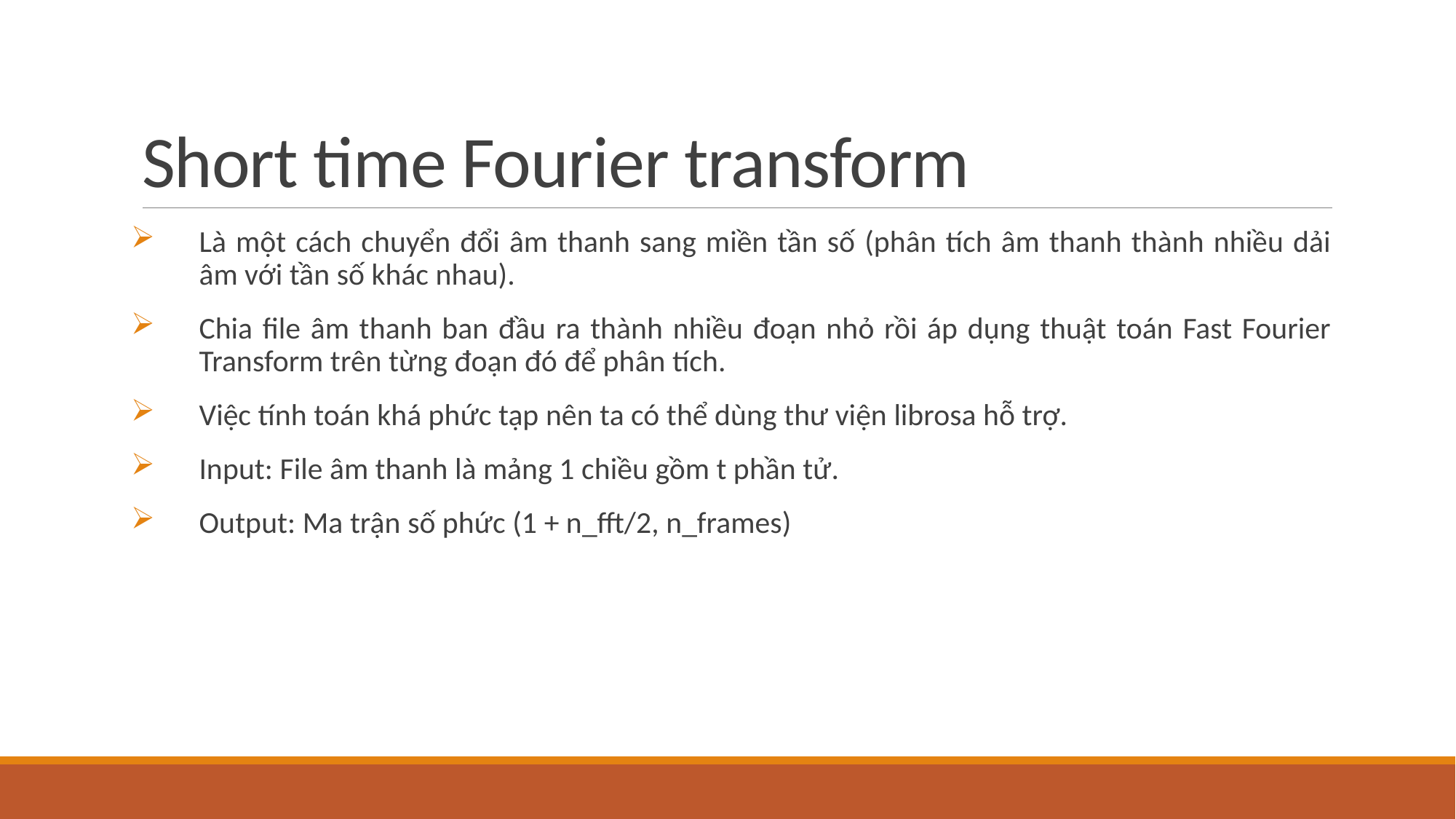

# Short time Fourier transform
Là một cách chuyển đổi âm thanh sang miền tần số (phân tích âm thanh thành nhiều dải âm với tần số khác nhau).
Chia file âm thanh ban đầu ra thành nhiều đoạn nhỏ rồi áp dụng thuật toán Fast Fourier Transform trên từng đoạn đó để phân tích.
Việc tính toán khá phức tạp nên ta có thể dùng thư viện librosa hỗ trợ.
Input: File âm thanh là mảng 1 chiều gồm t phần tử.
Output: Ma trận số phức (1 + n_fft/2, n_frames)